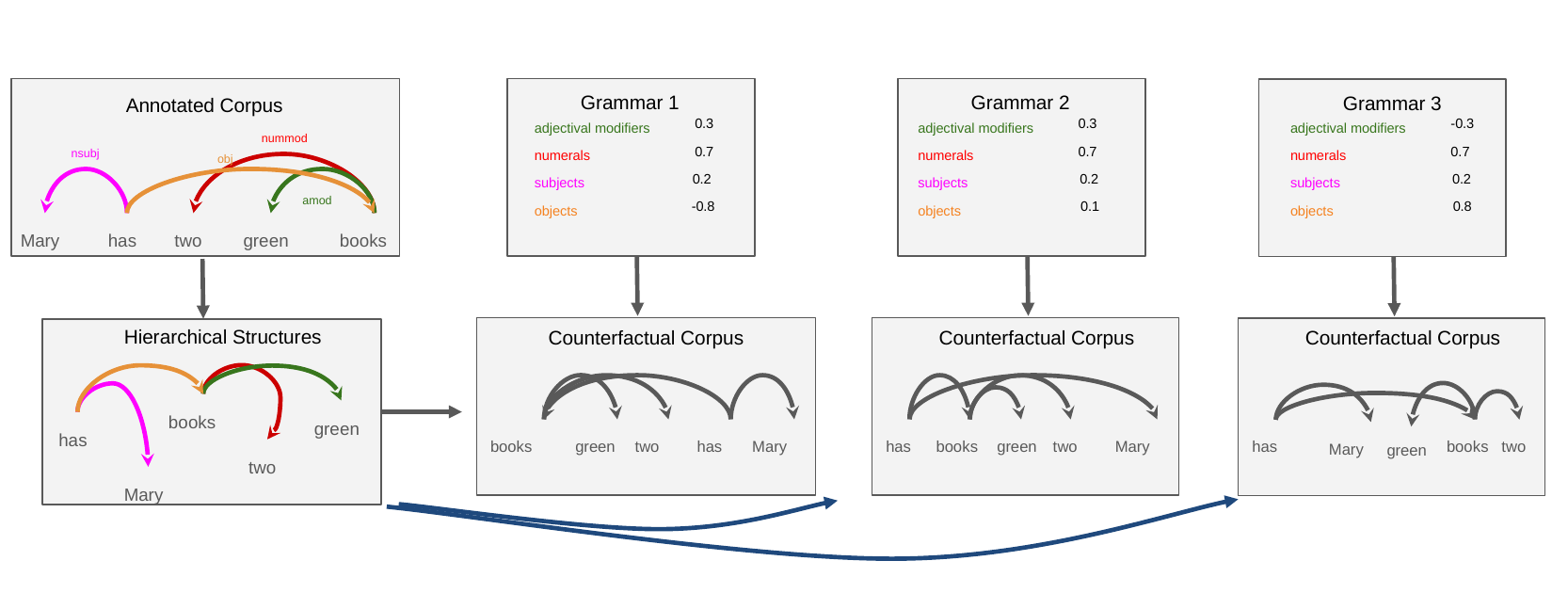

Grammar 1
Grammar 2
Grammar 3

Annotated Corpus

0.3
0.3
-0.3
adjectival modifiers
adjectival modifiers
adjectival modifiers

nummod
obj
0.7
0.7
0.7
numerals
numerals
numerals
nsubj

0.2
 0.2
 0.2
subjects
subjects
subjects

amod
-0.8
0.1
0.8
objects
objects
objects
Mary
has
two
green
books

Hierarchical Structures
Counterfactual Corpus
Counterfactual Corpus
Counterfactual Corpus

books

green

has
green
green
has
has
green
books
books
two
Mary
books
two
Mary
has
two
Mary
two
Mary